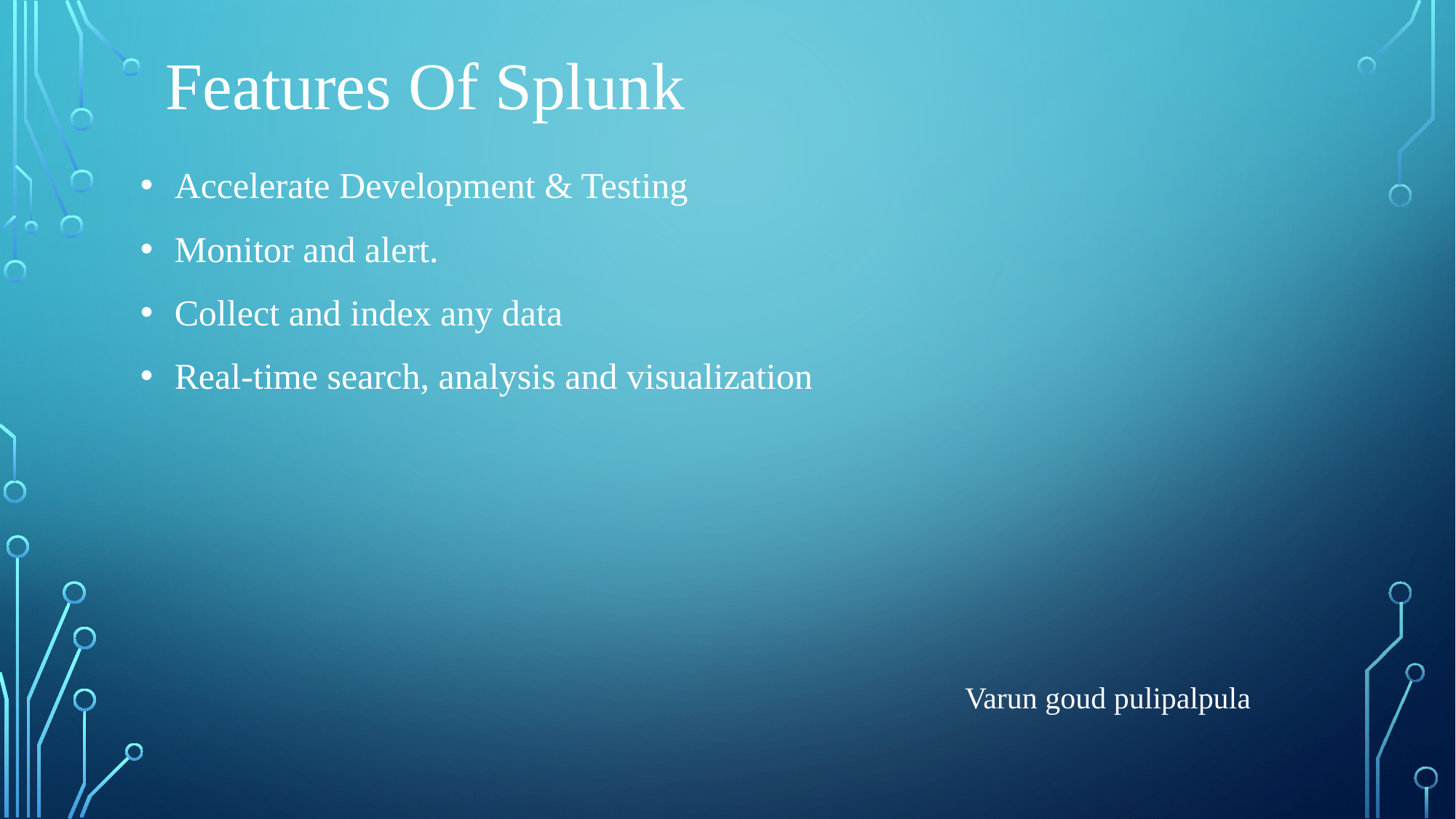

Features Of Splunk
Accelerate Development & Testing
Monitor and alert.
Collect and index any data
Real-time search, analysis and visualization

Varun goud pulipalpula